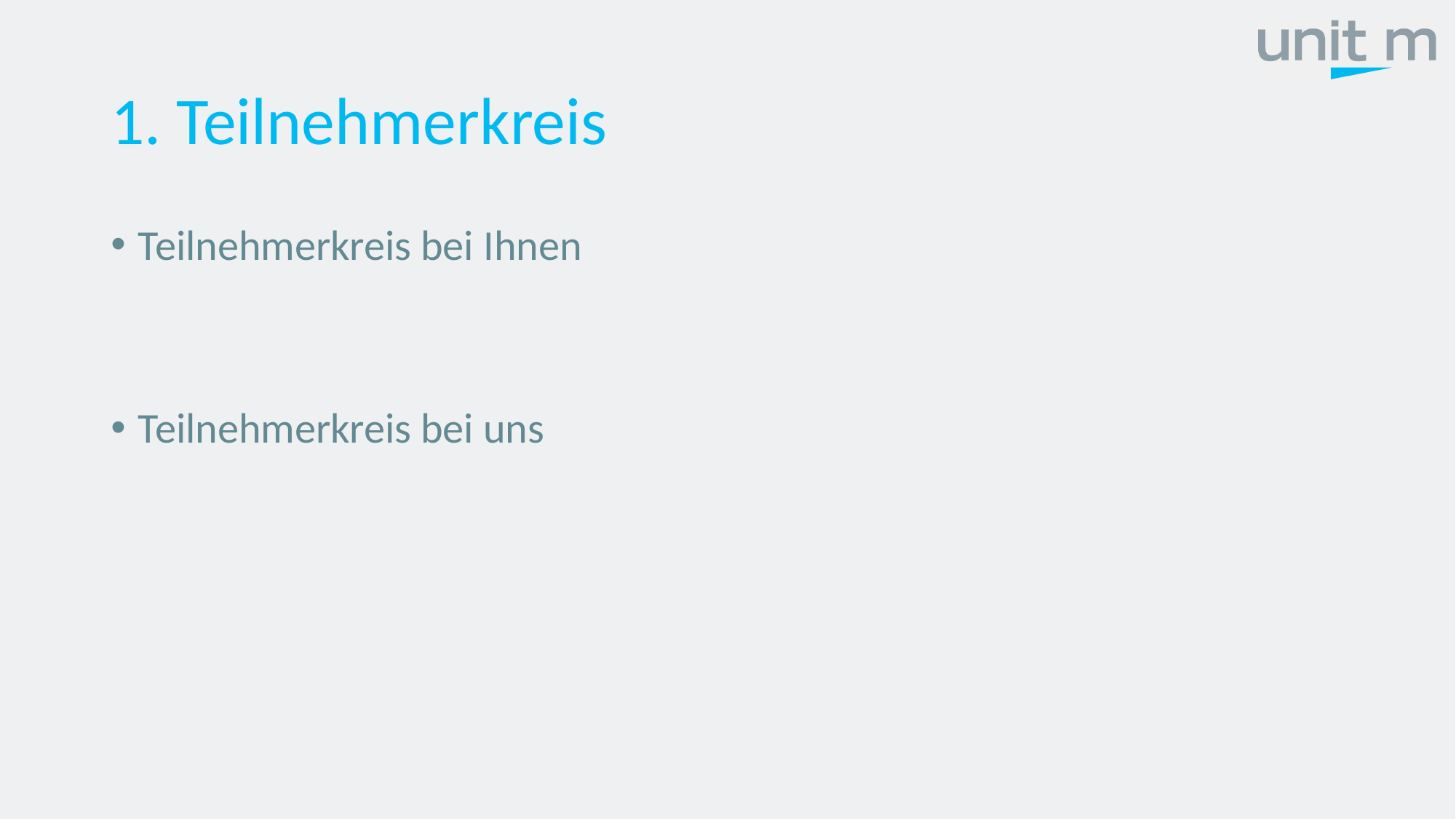

# 1. Teilnehmerkreis
Teilnehmerkreis bei Ihnen

Teilnehmerkreis bei uns